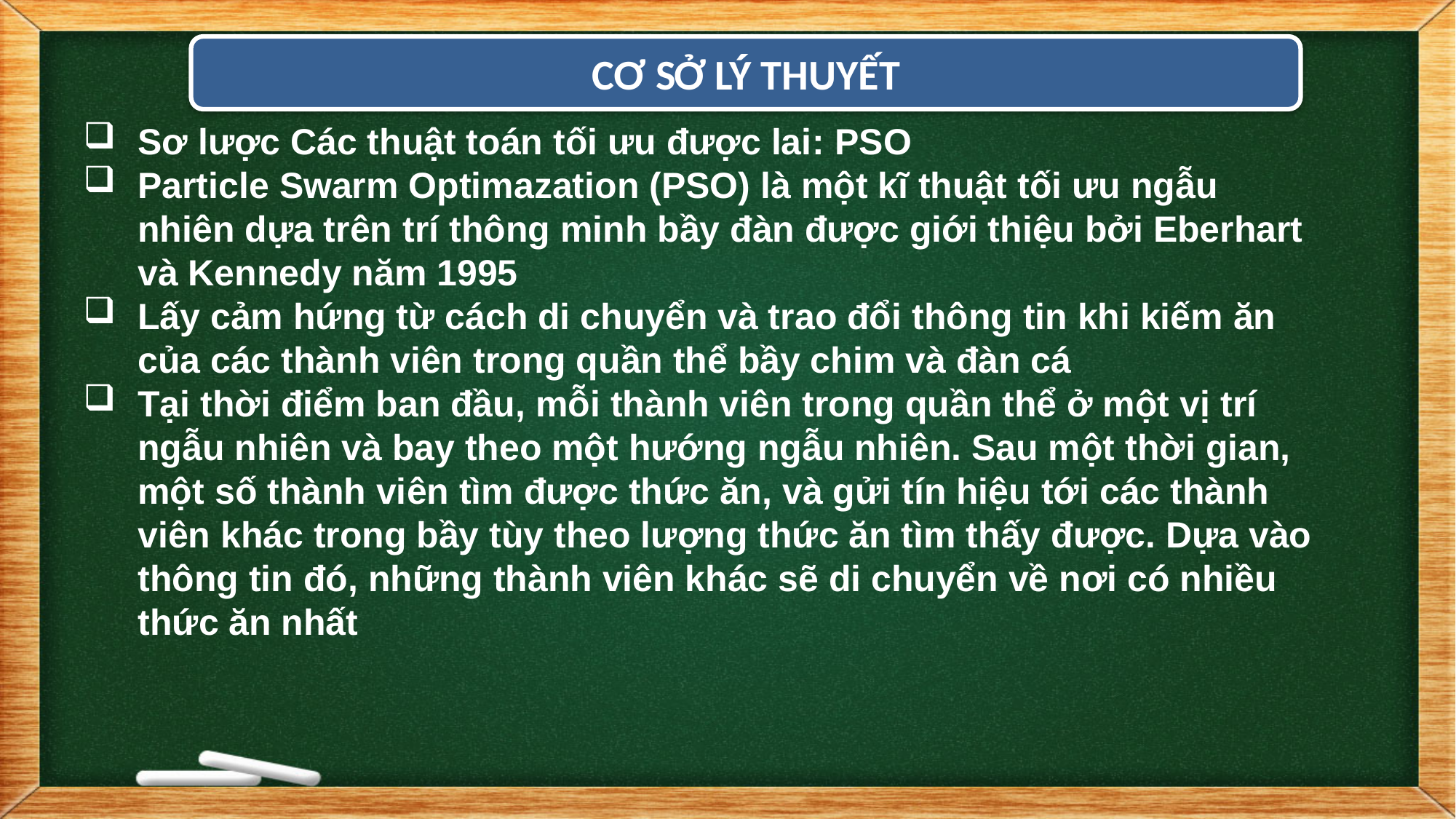

CƠ SỞ LÝ THUYẾT
Sơ lược Các thuật toán tối ưu được lai: PSO
Particle Swarm Optimazation (PSO) là một kĩ thuật tối ưu ngẫu nhiên dựa trên trí thông minh bầy đàn được giới thiệu bởi Eberhart và Kennedy năm 1995
Lấy cảm hứng từ cách di chuyển và trao đổi thông tin khi kiếm ăn của các thành viên trong quần thể bầy chim và đàn cá
Tại thời điểm ban đầu, mỗi thành viên trong quần thể ở một vị trí ngẫu nhiên và bay theo một hướng ngẫu nhiên. Sau một thời gian, một số thành viên tìm được thức ăn, và gửi tín hiệu tới các thành viên khác trong bầy tùy theo lượng thức ăn tìm thấy được. Dựa vào thông tin đó, những thành viên khác sẽ di chuyển về nơi có nhiều thức ăn nhất